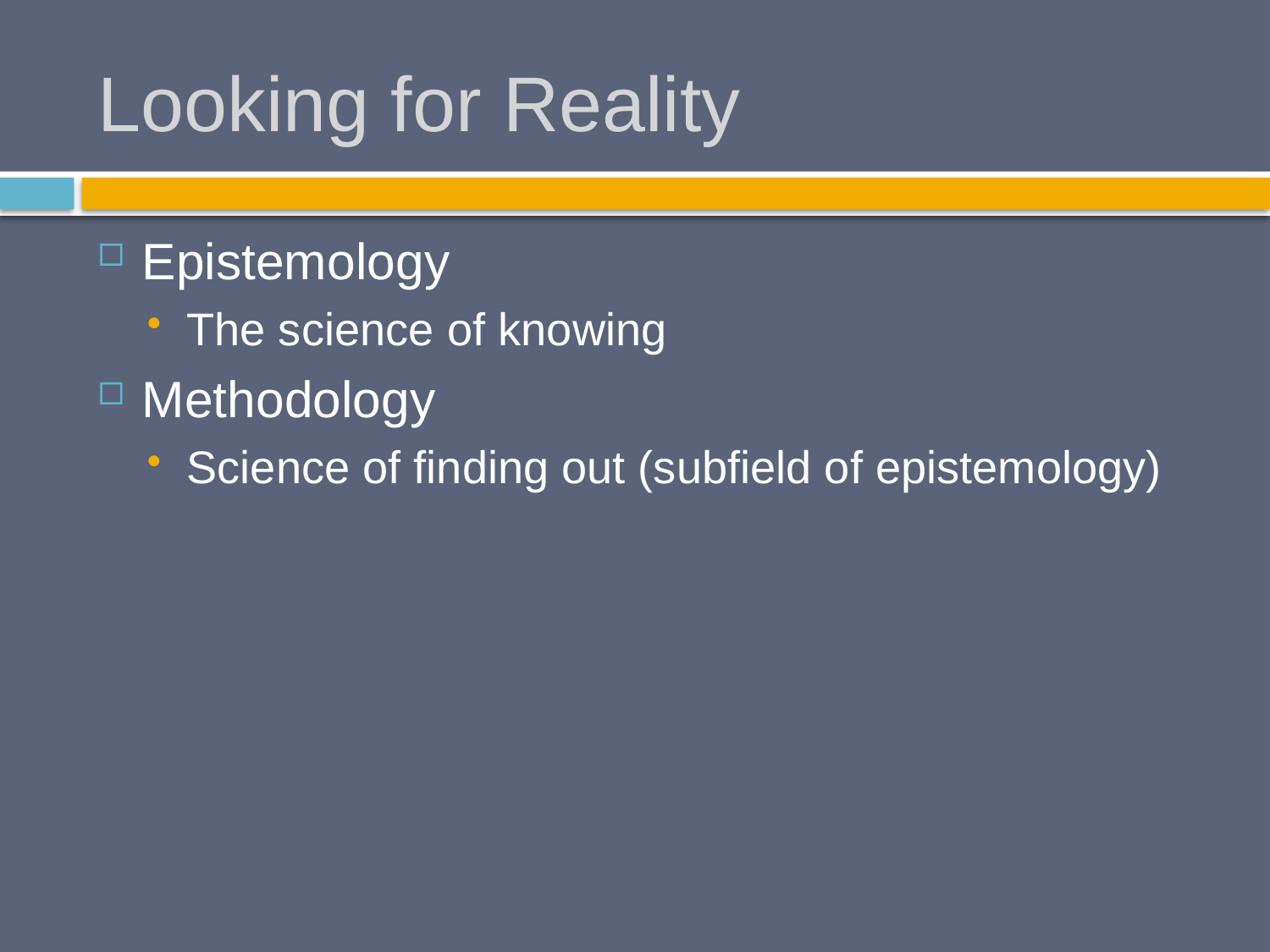

# Looking for Reality
Epistemology
The science of knowing
Methodology
Science of finding out (subfield of epistemology)